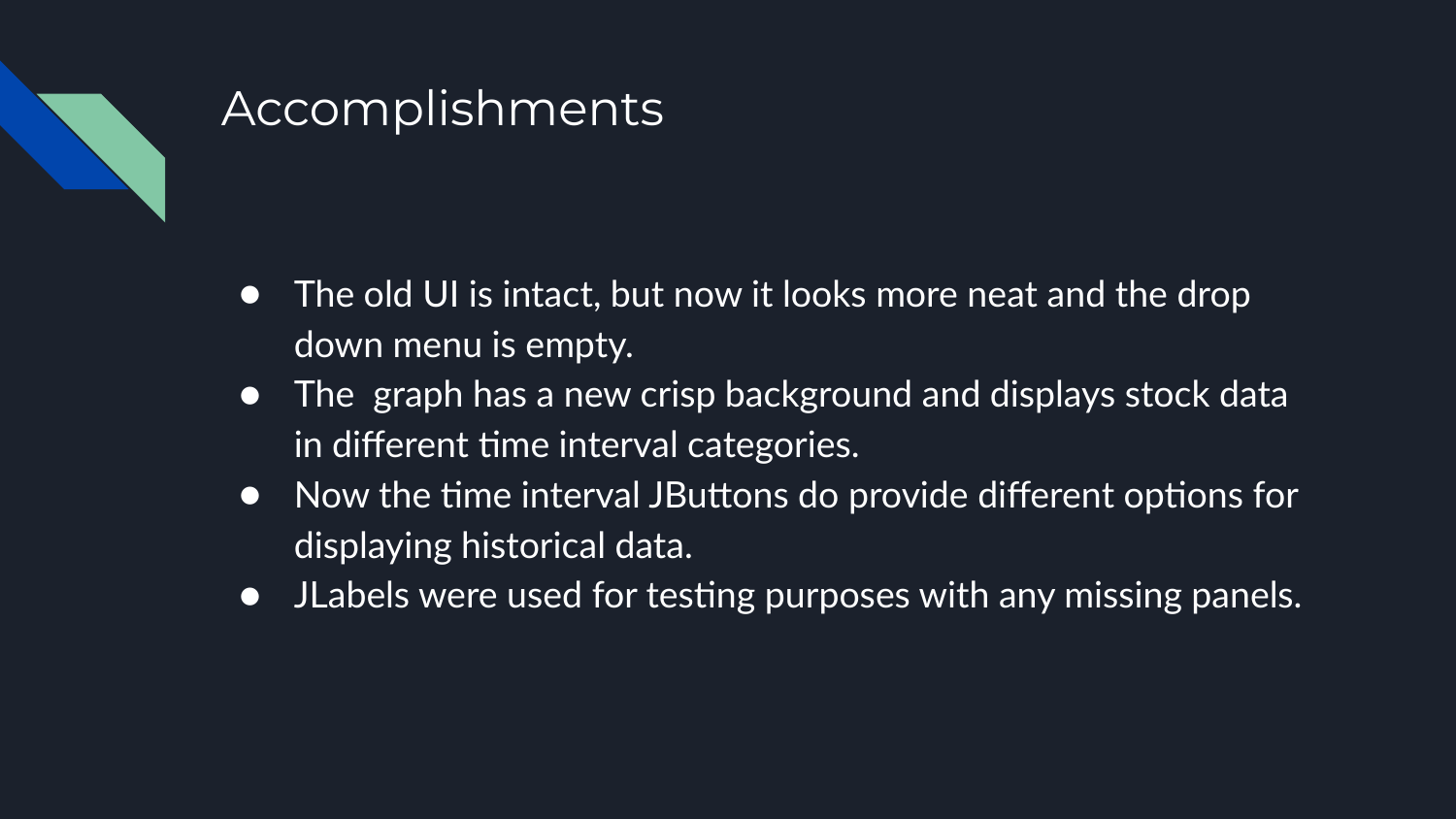

# Accomplishments
The old UI is intact, but now it looks more neat and the drop down menu is empty.
The  graph has a new crisp background and displays stock data in different time interval categories.
Now the time interval JButtons do provide different options for displaying historical data.
JLabels were used for testing purposes with any missing panels.